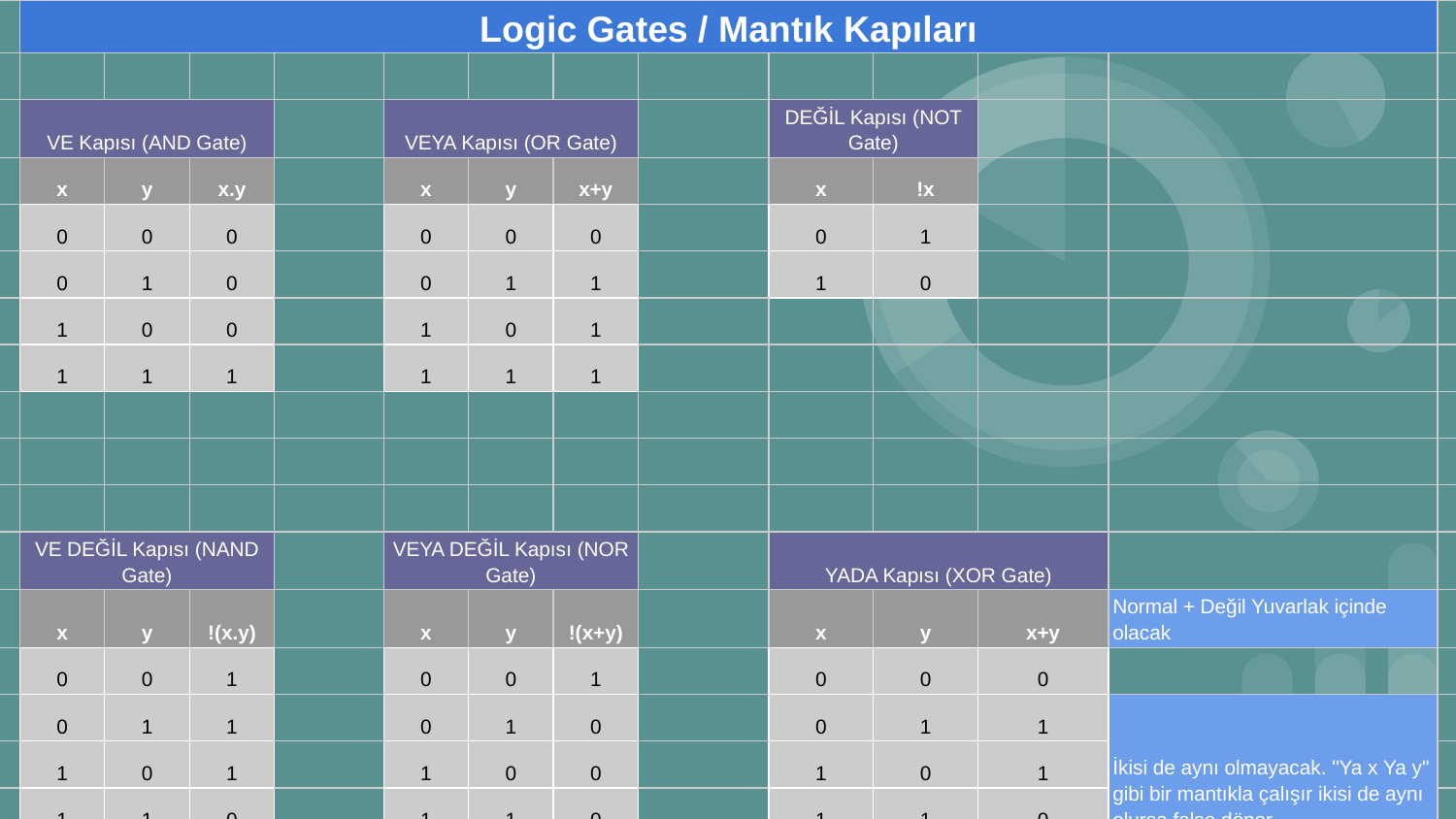

|  | Logic Gates / Mantık Kapıları |  |  |  |  |  |  |  |  |  |  |  |  |
| --- | --- | --- | --- | --- | --- | --- | --- | --- | --- | --- | --- | --- | --- |
|  |  |  |  |  |  |  |  |  |  |  |  |  |  |
|  | VE Kapısı (AND Gate) |  |  |  | VEYA Kapısı (OR Gate) |  |  |  | DEĞİL Kapısı (NOT Gate) |  |  |  |  |
|  | x | y | x.y |  | x | y | x+y |  | x | !x |  |  |  |
|  | 0 | 0 | 0 |  | 0 | 0 | 0 |  | 0 | 1 |  |  |  |
|  | 0 | 1 | 0 |  | 0 | 1 | 1 |  | 1 | 0 |  |  |  |
|  | 1 | 0 | 0 |  | 1 | 0 | 1 |  |  |  |  |  |  |
|  | 1 | 1 | 1 |  | 1 | 1 | 1 |  |  |  |  |  |  |
|  |  |  |  |  |  |  |  |  |  |  |  |  |  |
|  |  |  |  |  |  |  |  |  |  |  |  |  |  |
|  |  |  |  |  |  |  |  |  |  |  |  |  |  |
|  | VE DEĞİL Kapısı (NAND Gate) |  |  |  | VEYA DEĞİL Kapısı (NOR Gate) |  |  |  | YADA Kapısı (XOR Gate) |  |  |  |  |
|  | x | y | !(x.y) |  | x | y | !(x+y) |  | x | y | x+y | Normal + Değil Yuvarlak içinde olacak |  |
|  | 0 | 0 | 1 |  | 0 | 0 | 1 |  | 0 | 0 | 0 |  |  |
|  | 0 | 1 | 1 |  | 0 | 1 | 0 |  | 0 | 1 | 1 | İkisi de aynı olmayacak. "Ya x Ya y" gibi bir mantıkla çalışır ikisi de aynı olursa false döner |  |
|  | 1 | 0 | 1 |  | 1 | 0 | 0 |  | 1 | 0 | 1 |  |  |
|  | 1 | 1 | 0 |  | 1 | 1 | 0 |  | 1 | 1 | 0 |  |  |
|  |  |  |  |  |  |  |  |  |  |  |  |  |  |